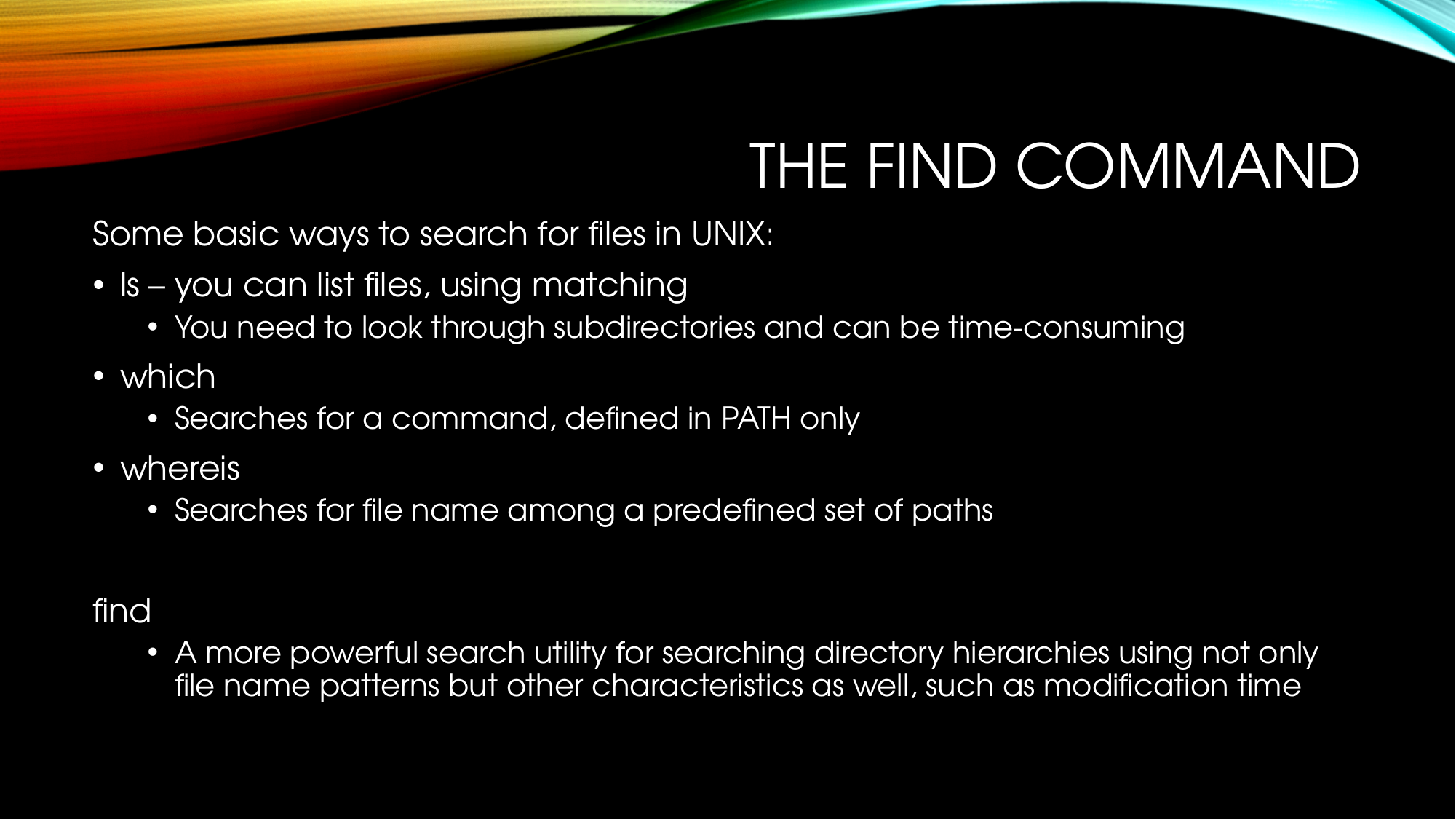

# The Find Command
Some basic ways to search for files in UNIX:
ls – you can list files, using matching
You need to look through subdirectories and can be time-consuming
which
Searches for a command, defined in PATH only
whereis
Searches for file name among a predefined set of paths

find
A more powerful search utility for searching directory hierarchies using not only file name patterns but other characteristics as well, such as modification time